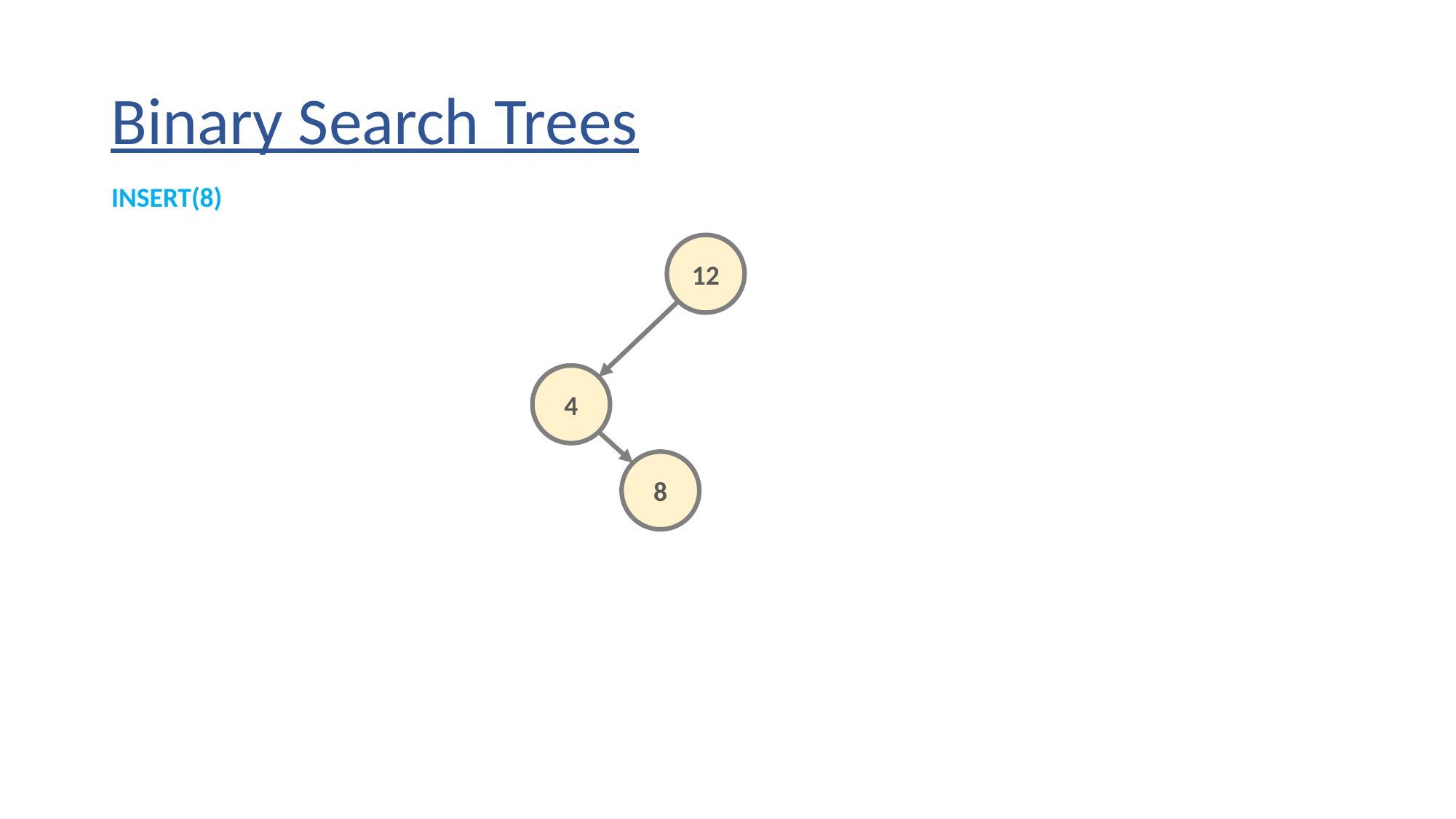

# Binary Search Trees
INSERT(8)
12
4
8